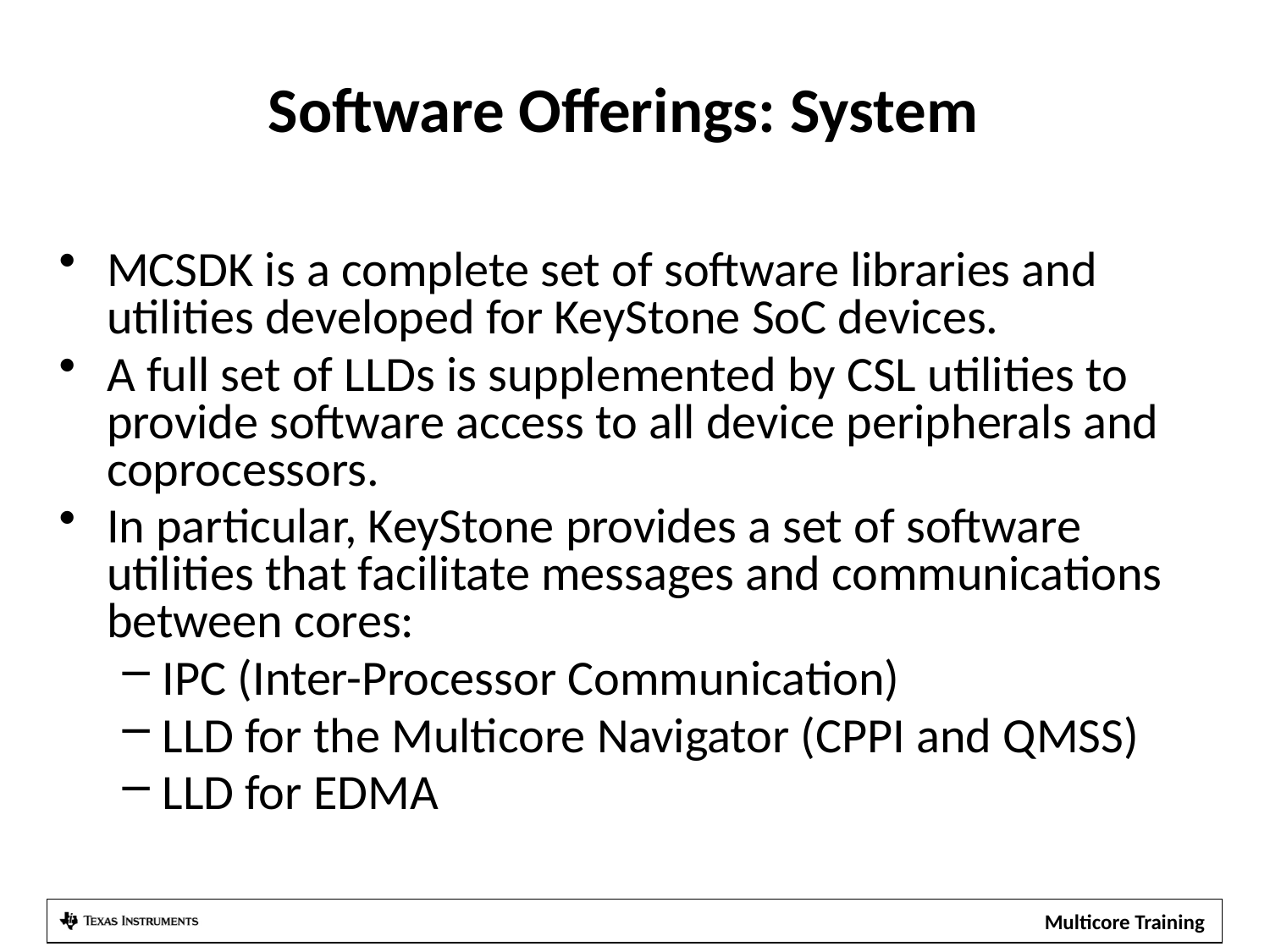

# Software Offerings: System
MCSDK is a complete set of software libraries and utilities developed for KeyStone SoC devices.
A full set of LLDs is supplemented by CSL utilities to provide software access to all device peripherals and coprocessors.
In particular, KeyStone provides a set of software utilities that facilitate messages and communications between cores:
IPC (Inter-Processor Communication)
LLD for the Multicore Navigator (CPPI and QMSS)
LLD for EDMA